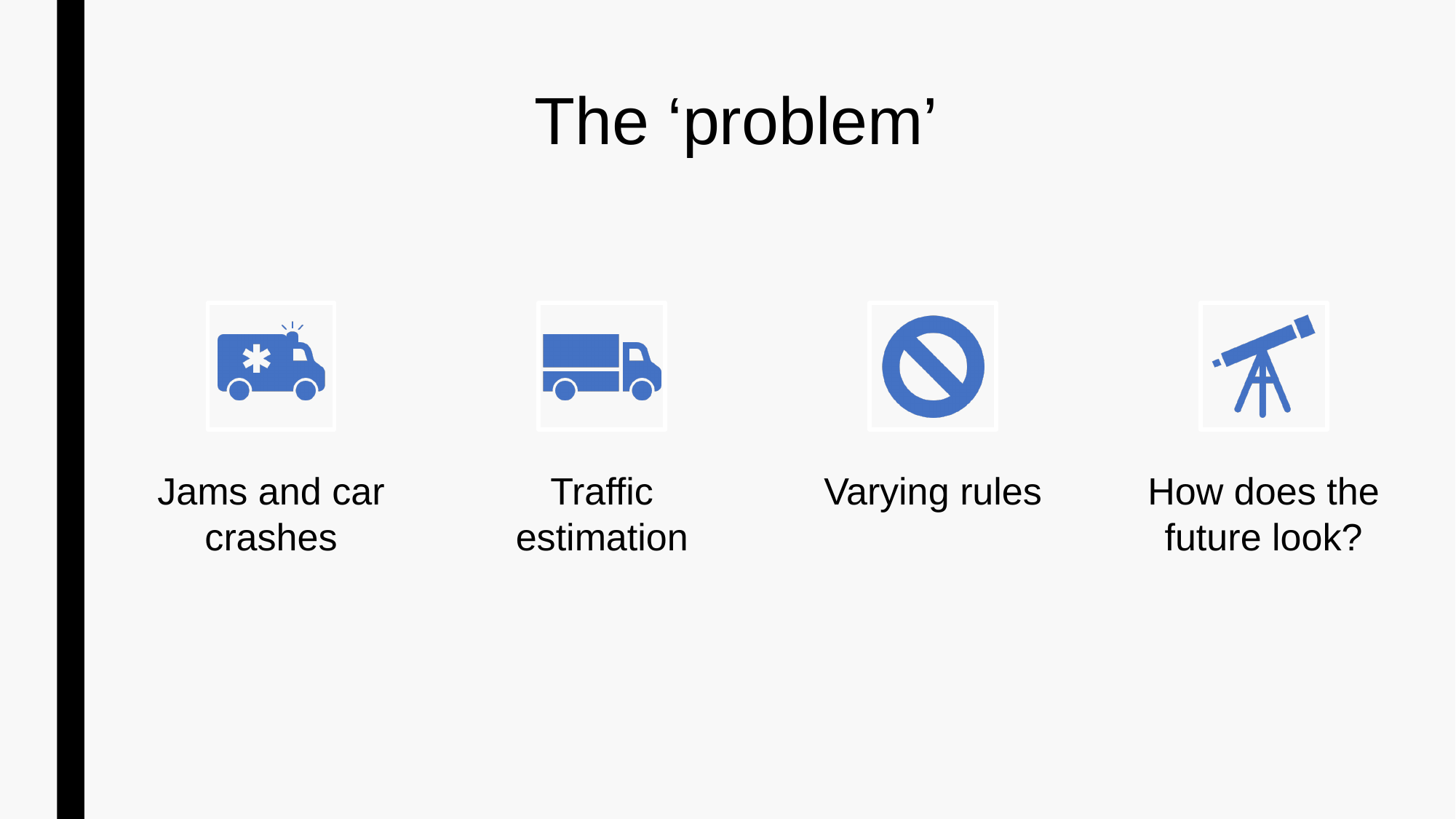

# The ‘problem’

Jams and car crashes

Traffic estimation

Varying rules

How does the future look?